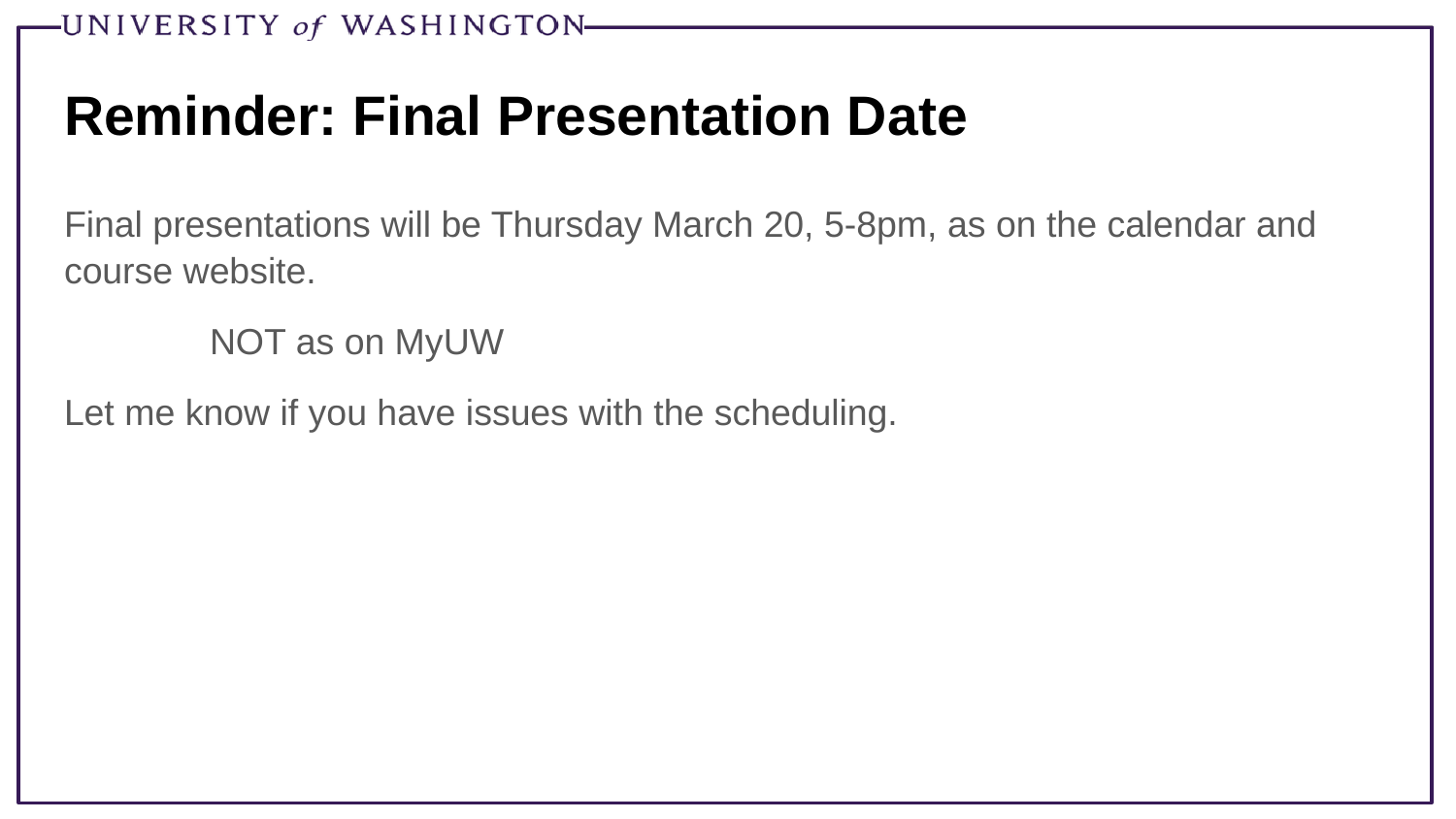

# Reminder: Final Presentation Date
Final presentations will be Thursday March 20, 5-8pm, as on the calendar and course website.
	NOT as on MyUW
Let me know if you have issues with the scheduling.